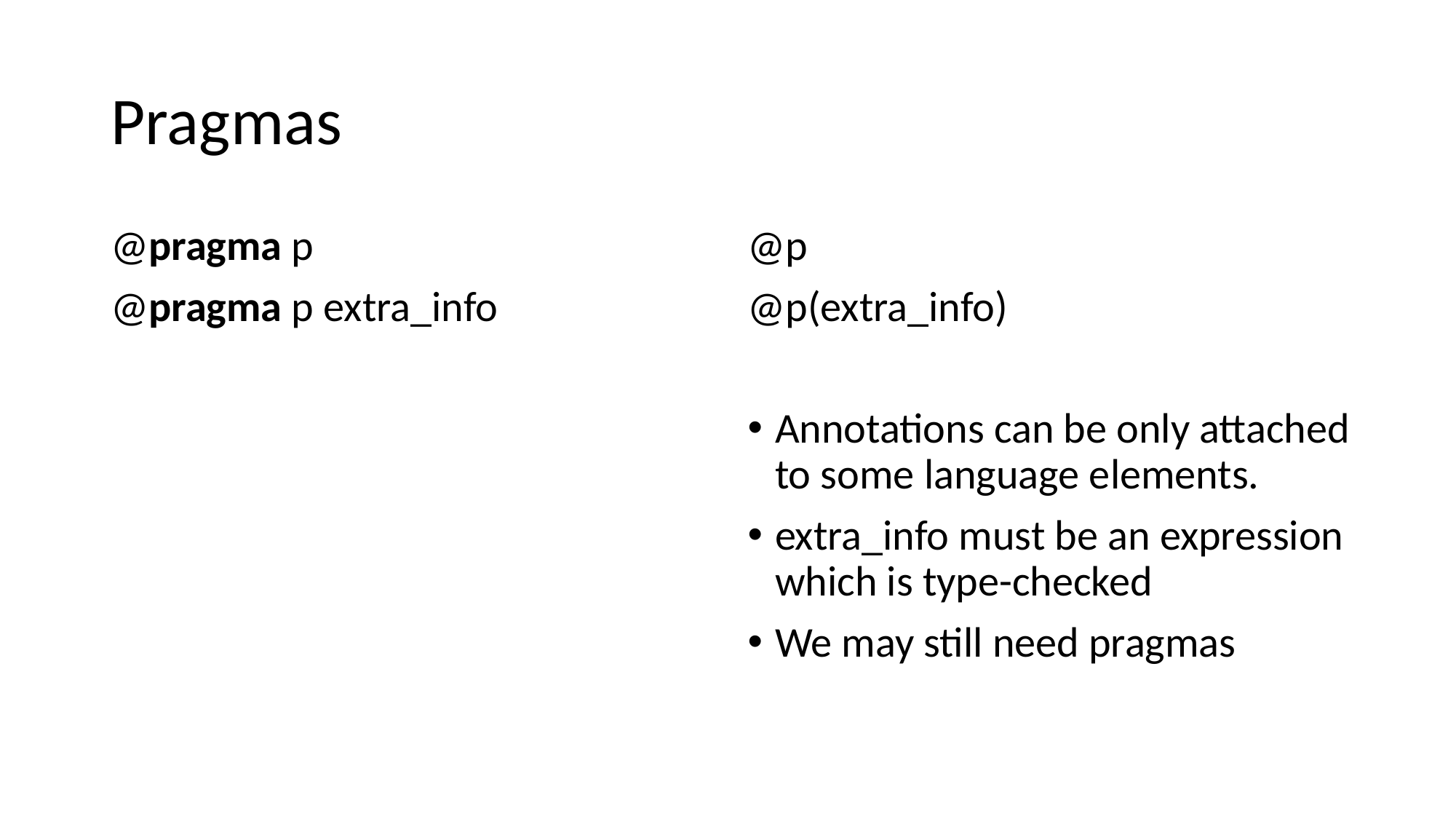

# Pragmas
@pragma p
@pragma p extra_info

@p
@p(extra_info)

Annotations can be only attached to some language elements.
extra_info must be an expression which is type-checked
We may still need pragmas